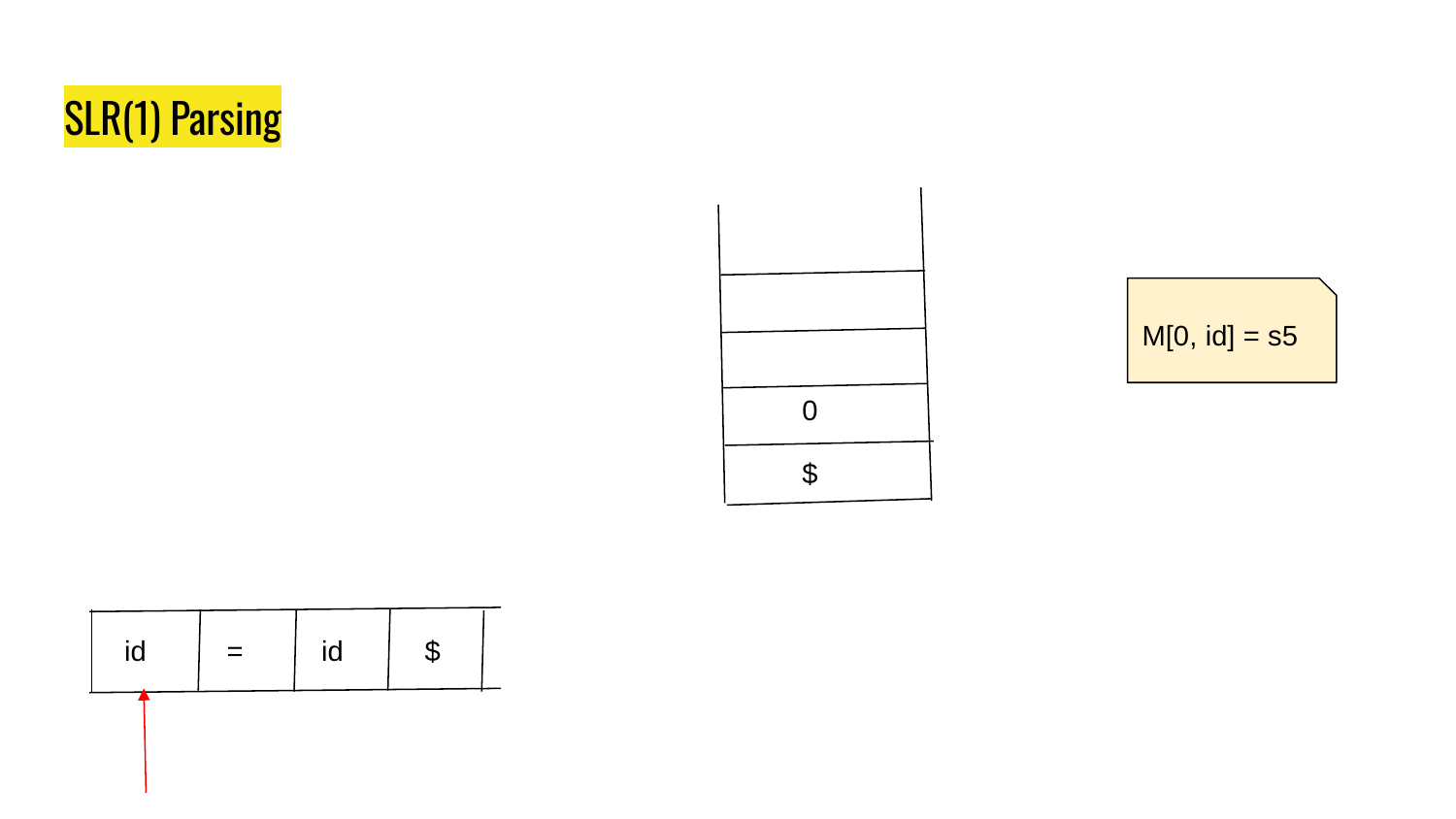

# SLR(1) Parsing
M[0, id] = s5
0
$
$
=
id
id